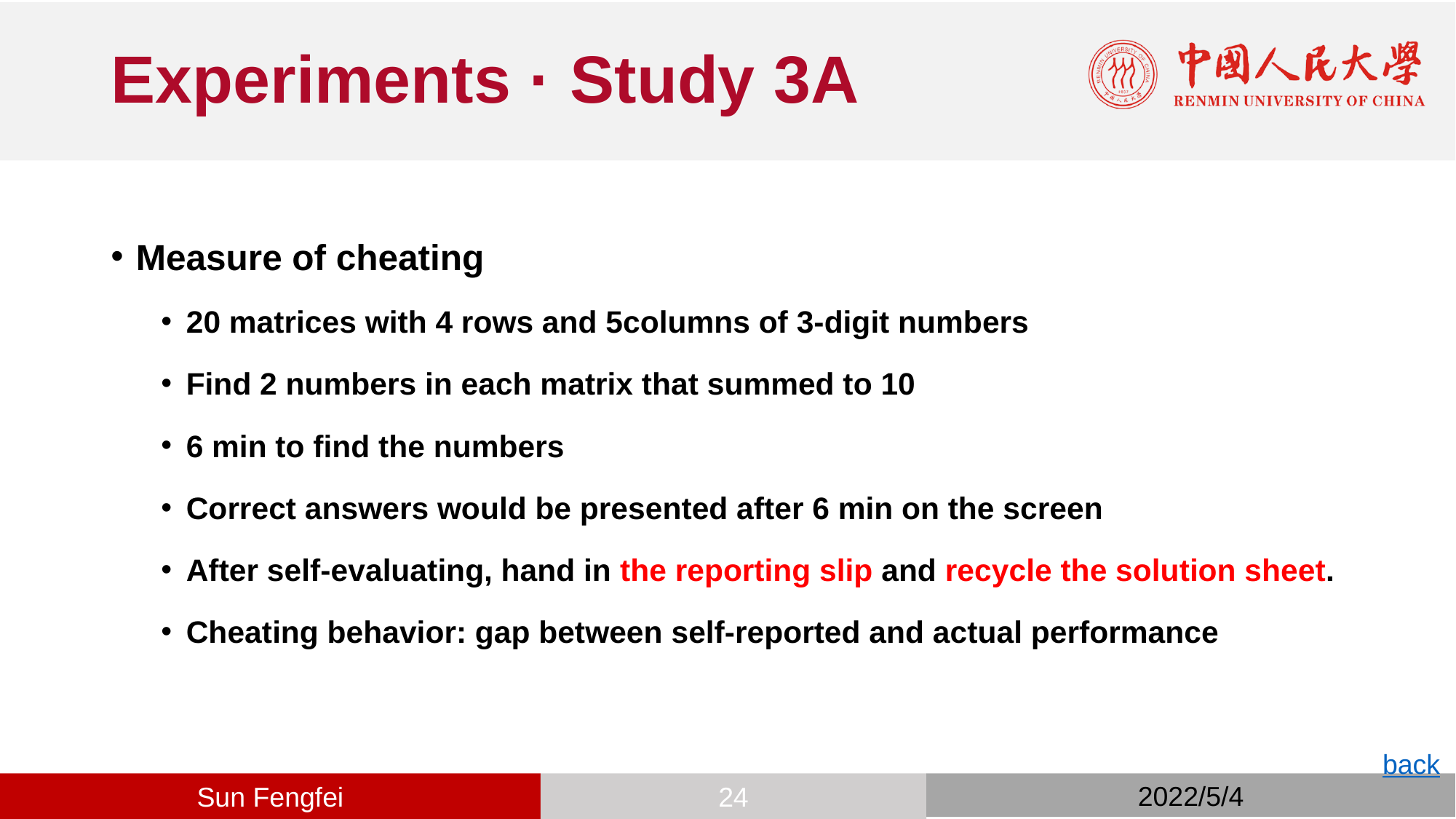

# Experiments · Study 3A
Measure of cheating
20 matrices with 4 rows and 5columns of 3-digit numbers
Find 2 numbers in each matrix that summed to 10
6 min to find the numbers
Correct answers would be presented after 6 min on the screen
After self-evaluating, hand in the reporting slip and recycle the solution sheet.
Cheating behavior: gap between self-reported and actual performance

back